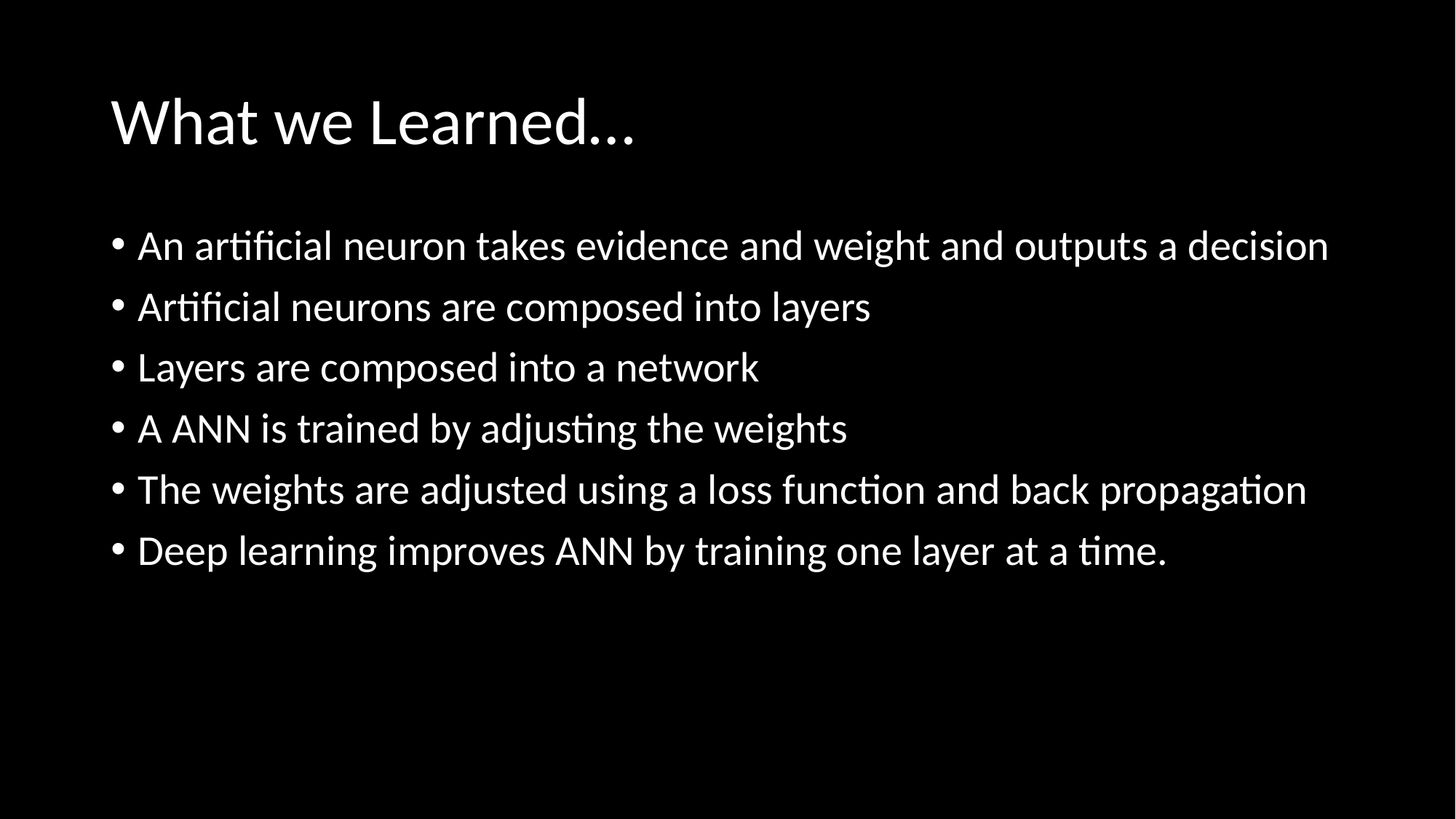

# What we Learned…
An artificial neuron takes evidence and weight and outputs a decision
Artificial neurons are composed into layers
Layers are composed into a network
A ANN is trained by adjusting the weights
The weights are adjusted using a loss function and back propagation
Deep learning improves ANN by training one layer at a time.